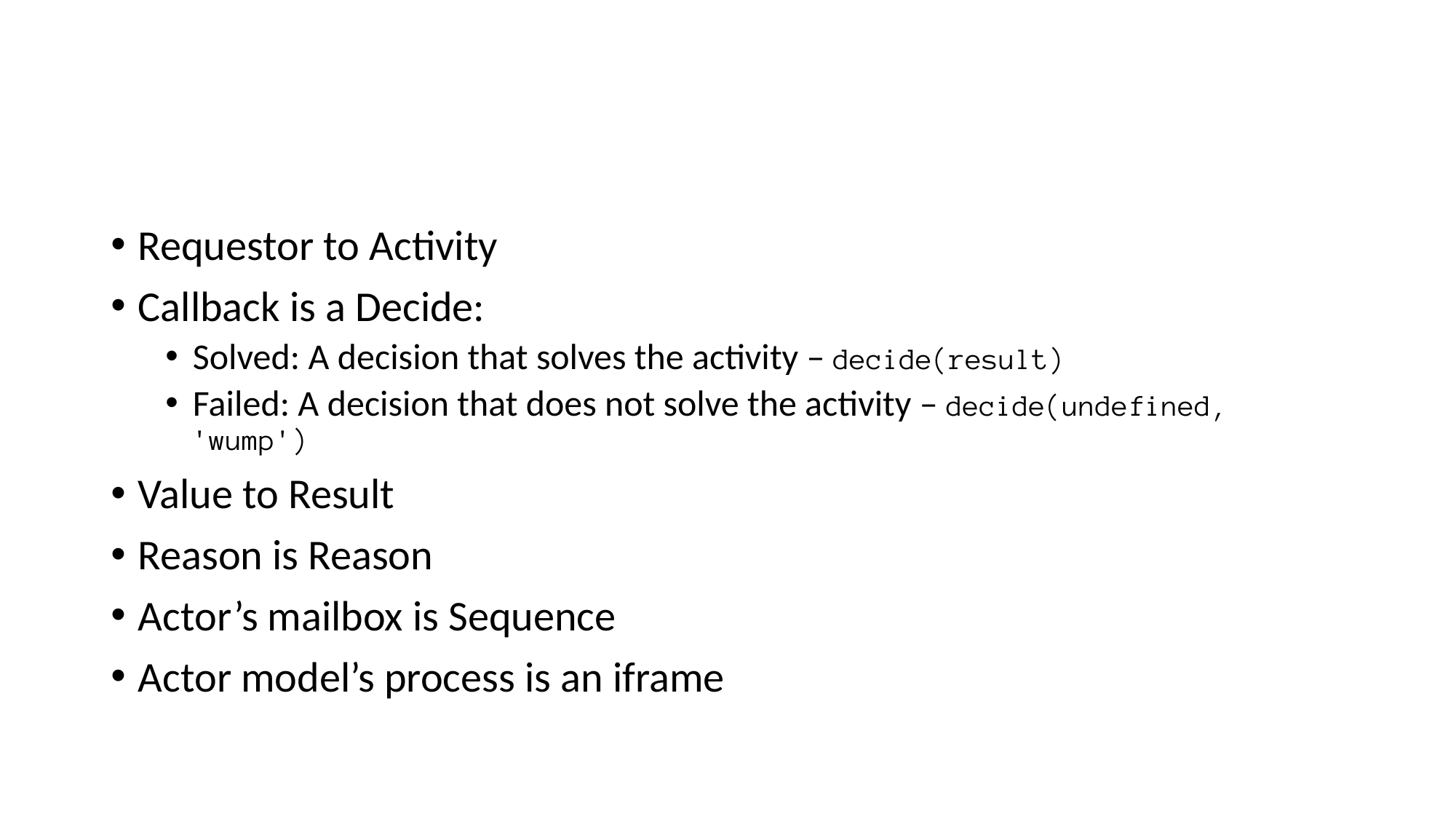

Requestor to Activity
Callback is a Decide:
Solved: A decision that solves the activity – decide(result)
Failed: A decision that does not solve the activity – decide(undefined, 'wump')
Value to Result
Reason is Reason
Actor’s mailbox is Sequence
Actor model’s process is an iframe